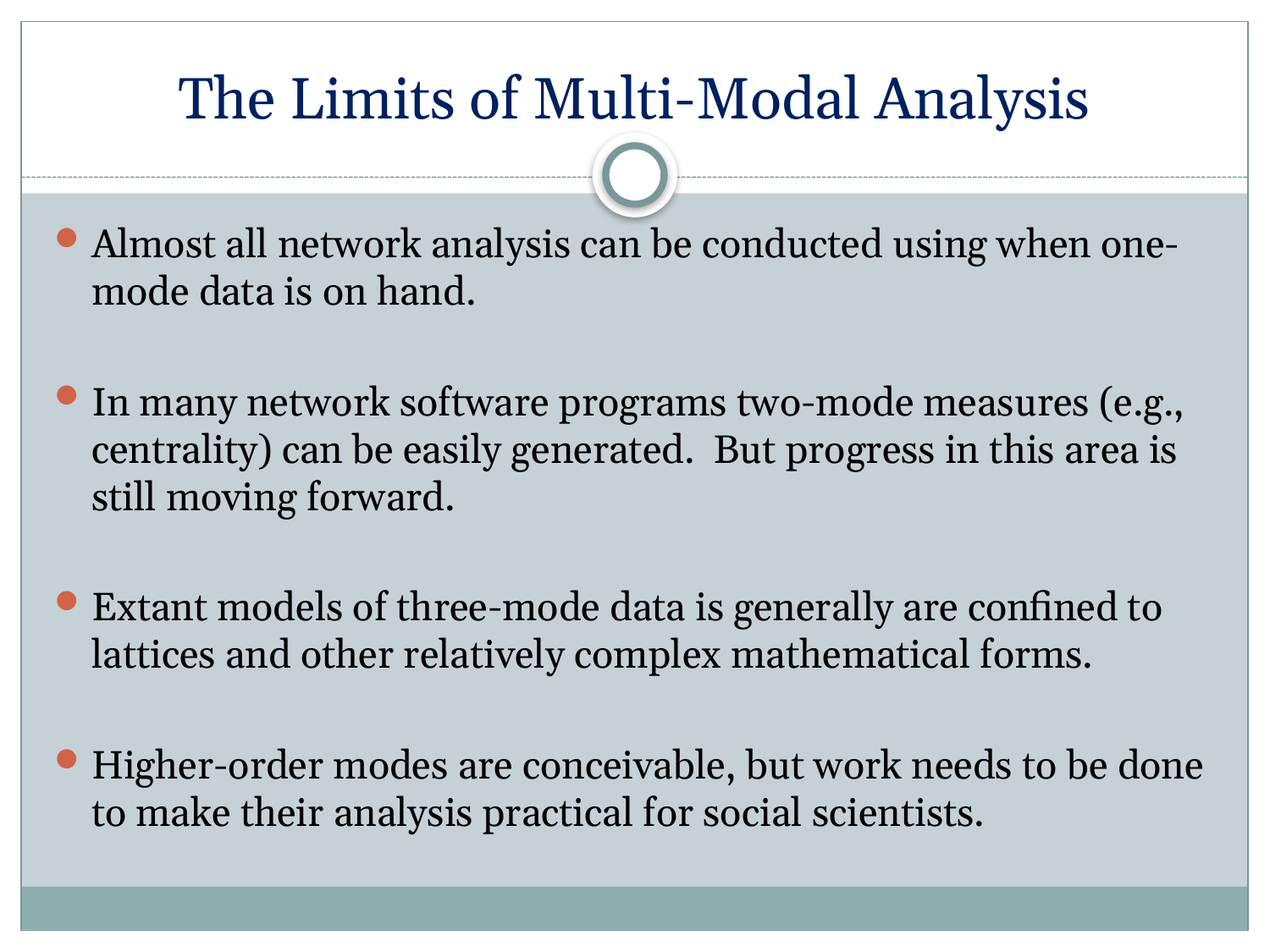

# The Limits of Multi-Modal Analysis
Almost all network analysis can be conducted using when one-mode data is on hand.

In many network software programs two-mode measures (e.g., centrality) can be easily generated.  But progress in this area is still moving forward.

Extant models of three-mode data is generally are confined to lattices and other relatively complex mathematical forms.

Higher-order modes are conceivable, but work needs to be done to make their analysis practical for social scientists.